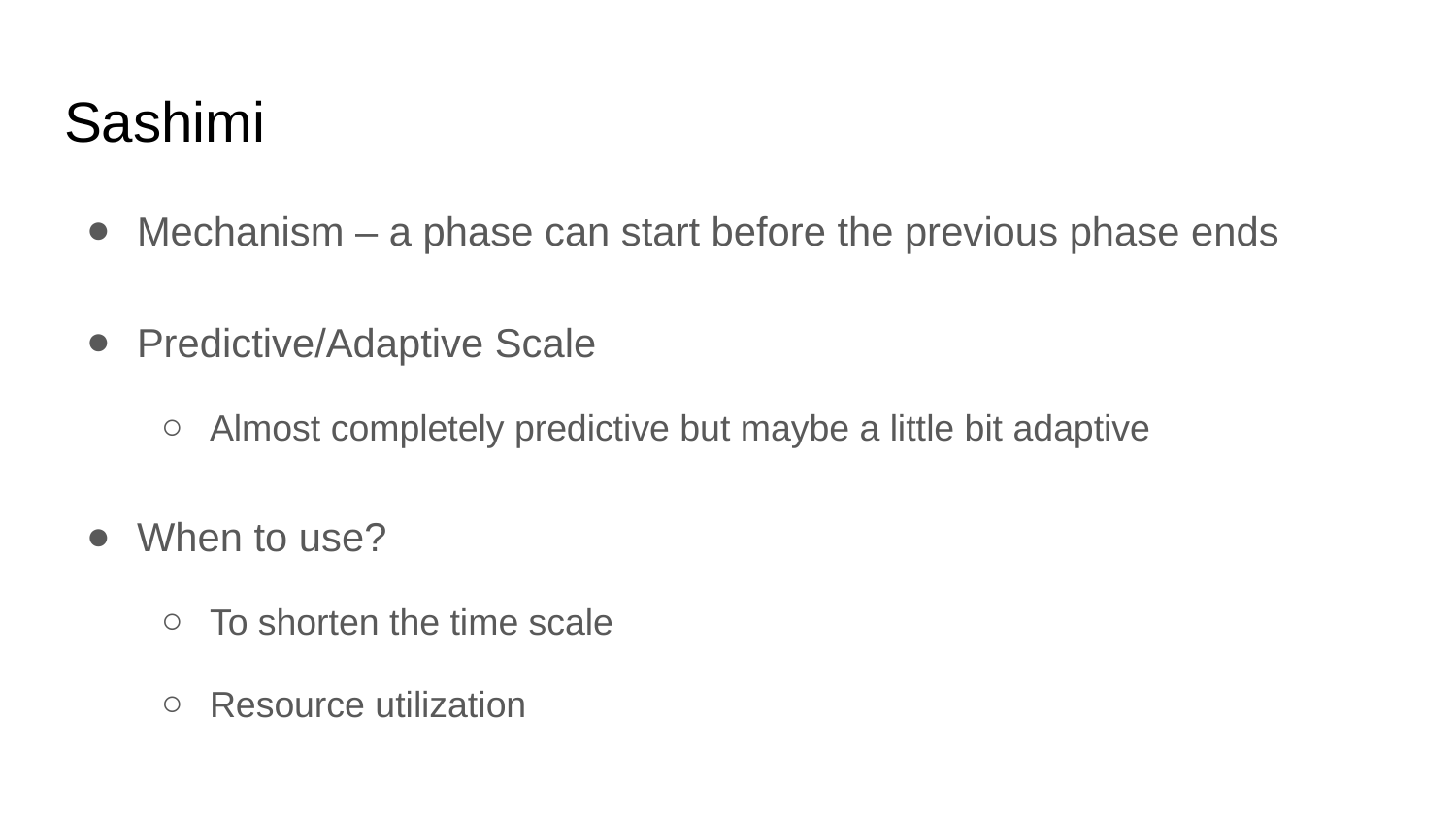

# Sashimi
Mechanism – a phase can start before the previous phase ends

Predictive/Adaptive Scale
Almost completely predictive but maybe a little bit adaptive

When to use?
To shorten the time scale
Resource utilization